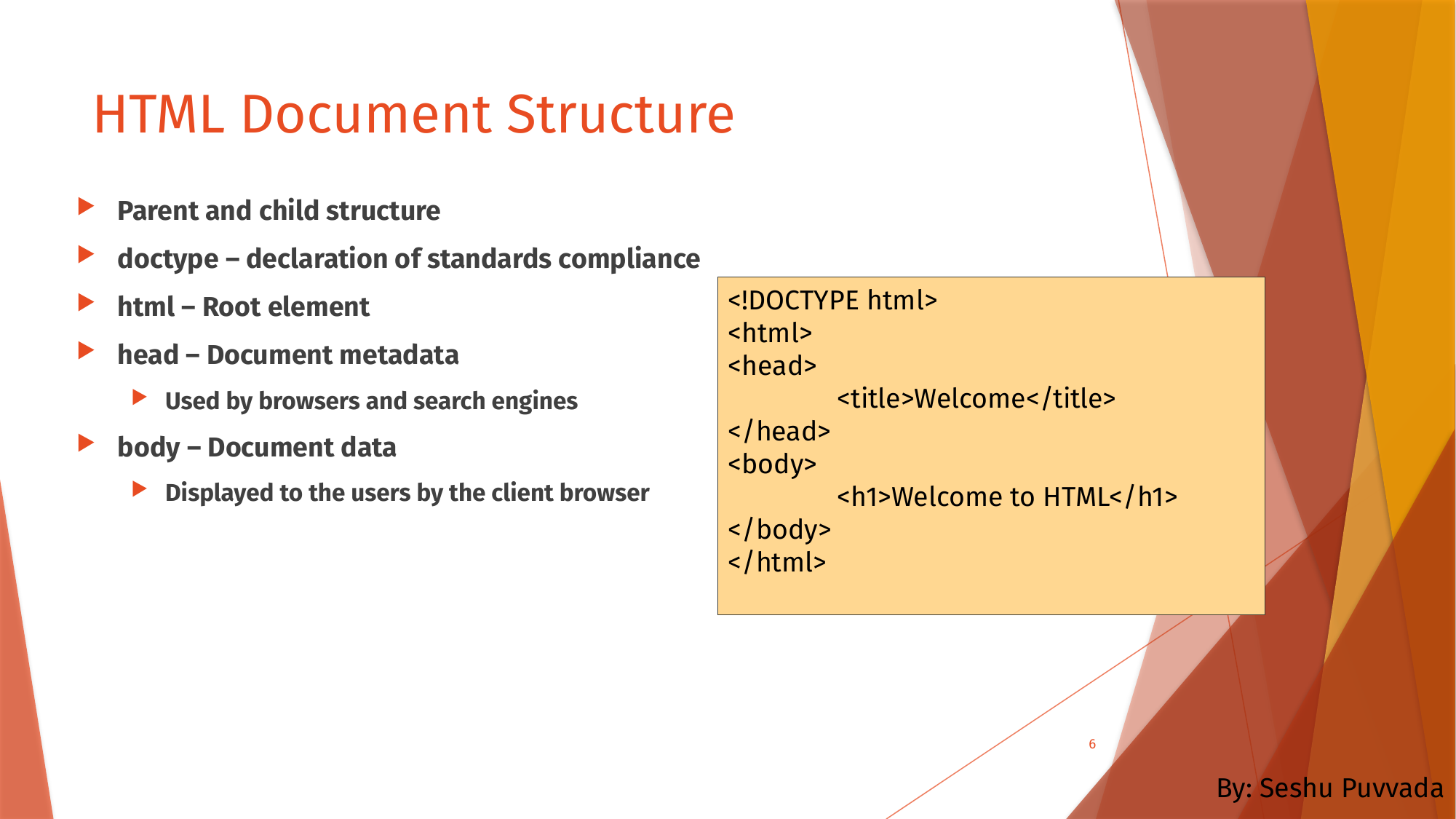

# HTML Document Structure
Parent and child structure
doctype – declaration of standards compliance
html – Root element
head – Document metadata
Used by browsers and search engines
body – Document data
Displayed to the users by the client browser

<!DOCTYPE html>
<html>
<head>
	<title>Welcome</title>
</head>
<body>
	<h1>Welcome to HTML</h1>
</body>
</html>

6
By: Seshu Puvvada